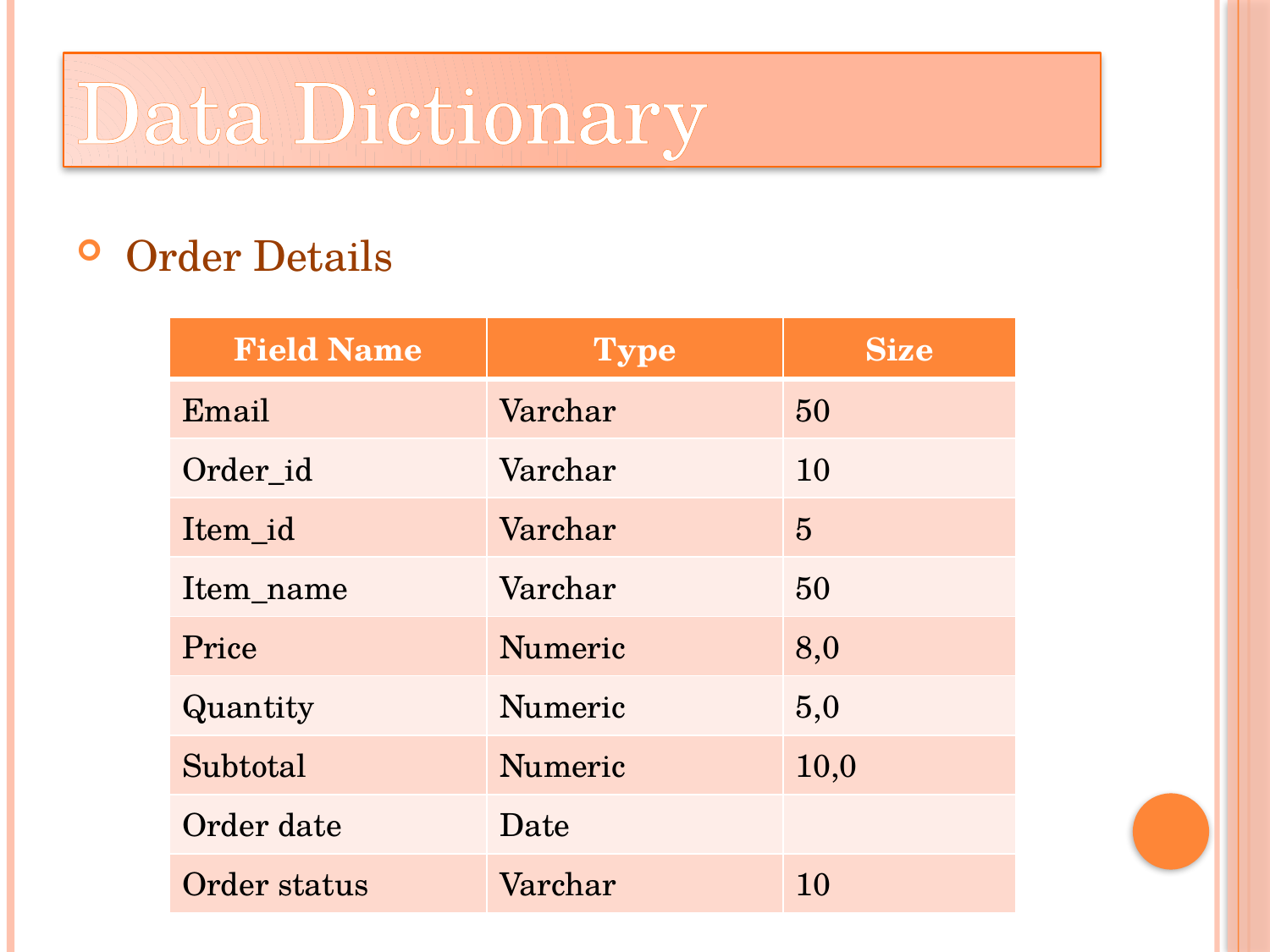

Data Dictionary
 Order Details

| Field Name | Type | Size |
| --- | --- | --- |
| Email | Varchar | 50 |
| Order\_id | Varchar | 10 |
| Item\_id | Varchar | 5 |
| Item\_name | Varchar | 50 |
| Price | Numeric | 8,0 |
| Quantity | Numeric | 5,0 |
| Subtotal | Numeric | 10,0 |
| Order date | Date |  |
| Order status | Varchar | 10 |